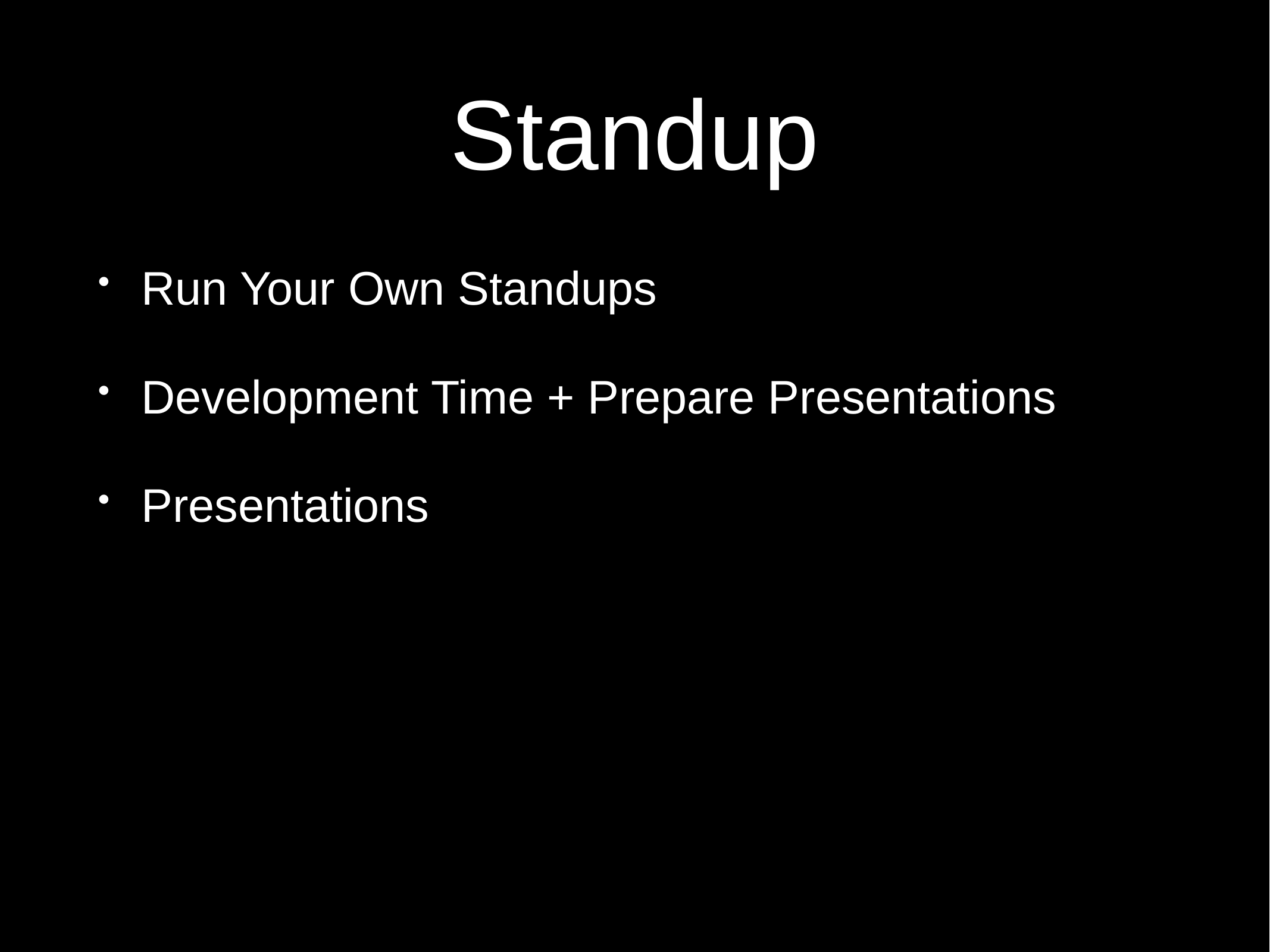

# Standup
Run Your Own Standups
Development Time + Prepare Presentations
Presentations